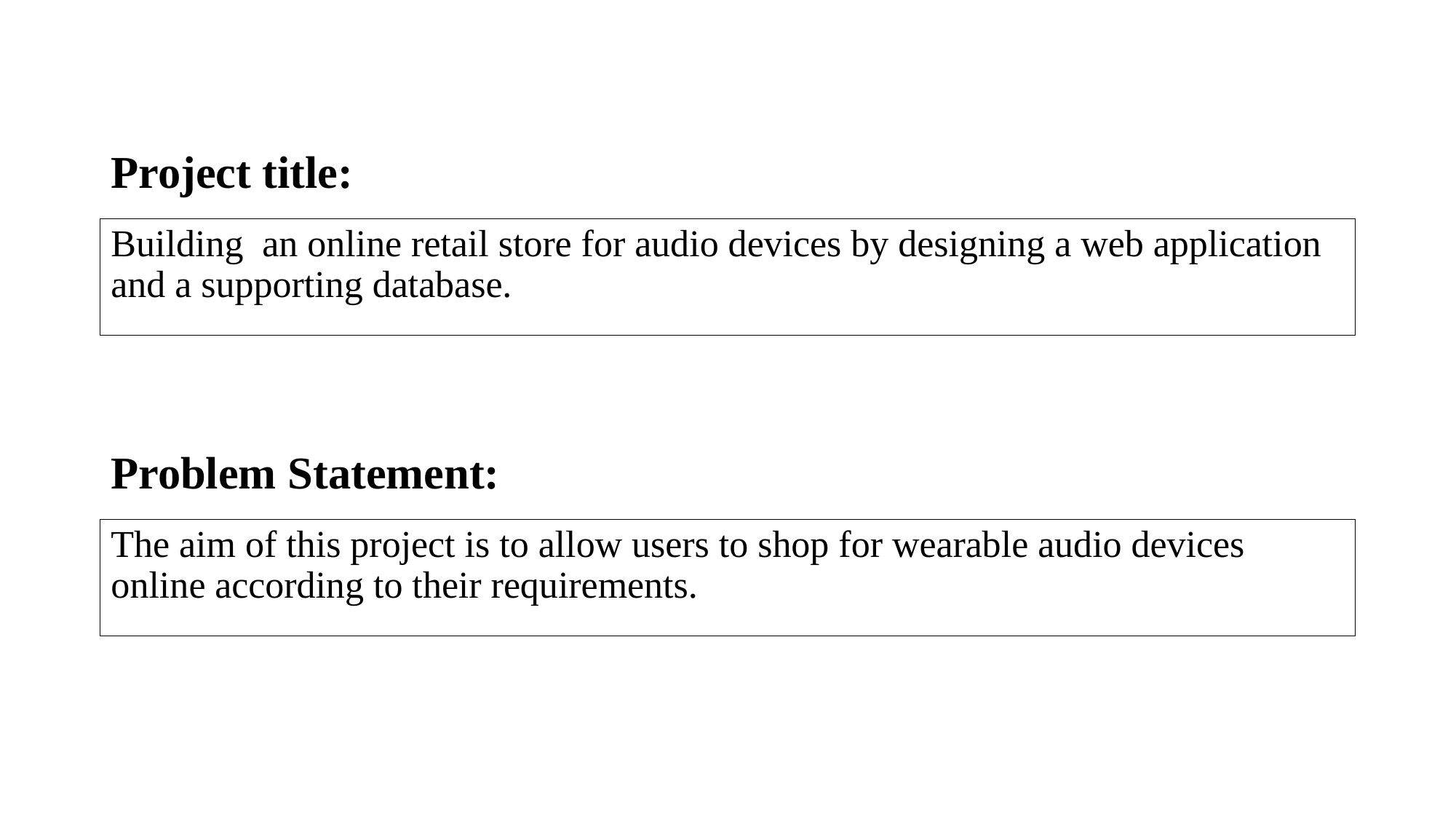

# Project title:
Building  an online retail store for audio devices by designing a web application and a supporting database.
Problem Statement:
The aim of this project is to allow users to shop for wearable audio devices online according to their requirements.